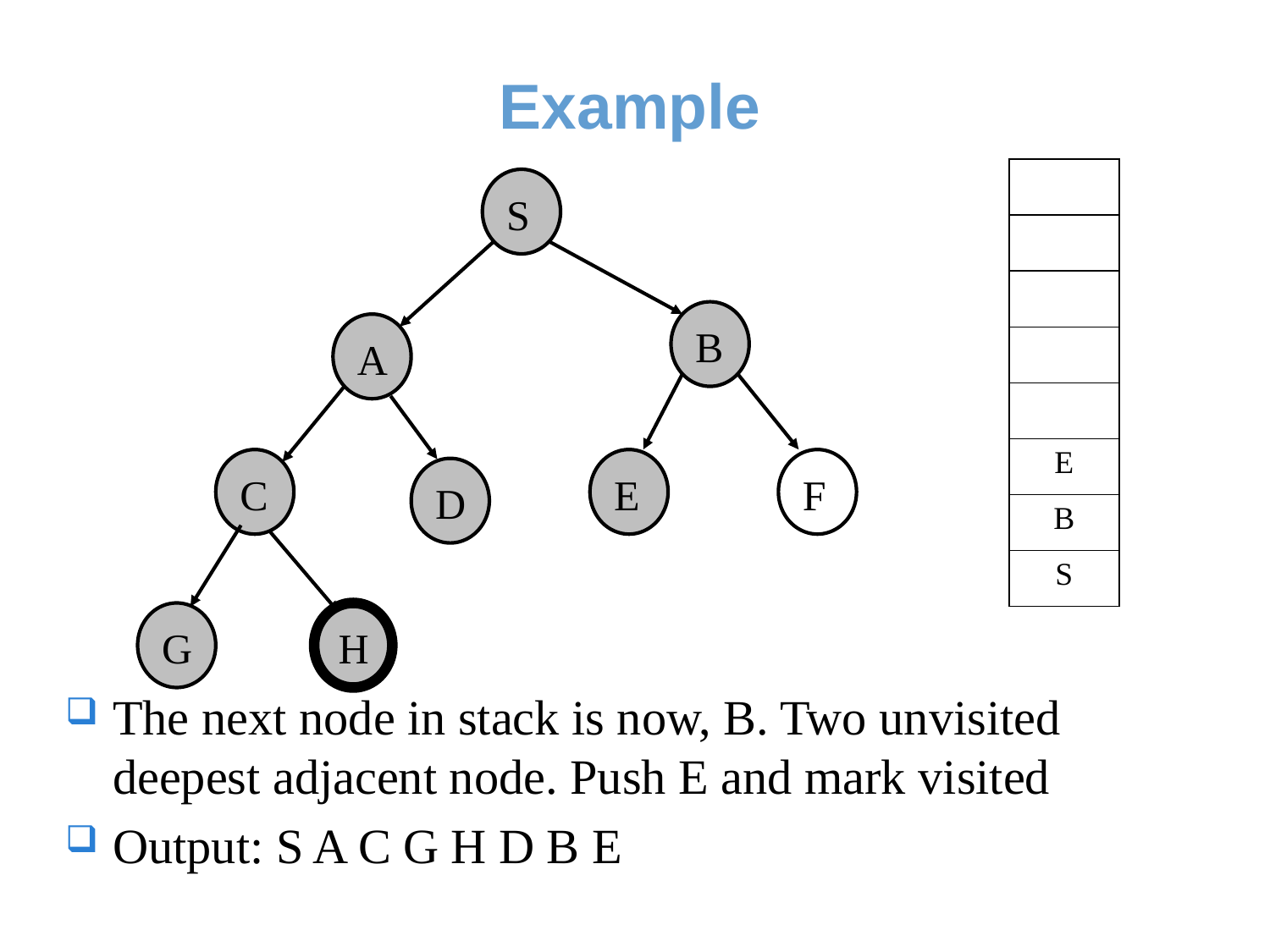

# Example

The next node in stack is now, B. Two unvisited deepest adjacent node. Push E and mark visited
Output: S A C G H D B E
|  |
| --- |
|  |
|  |
|  |
|  |
| E |
| B |
| S |
S
B
A
C
E
F
D
G
H